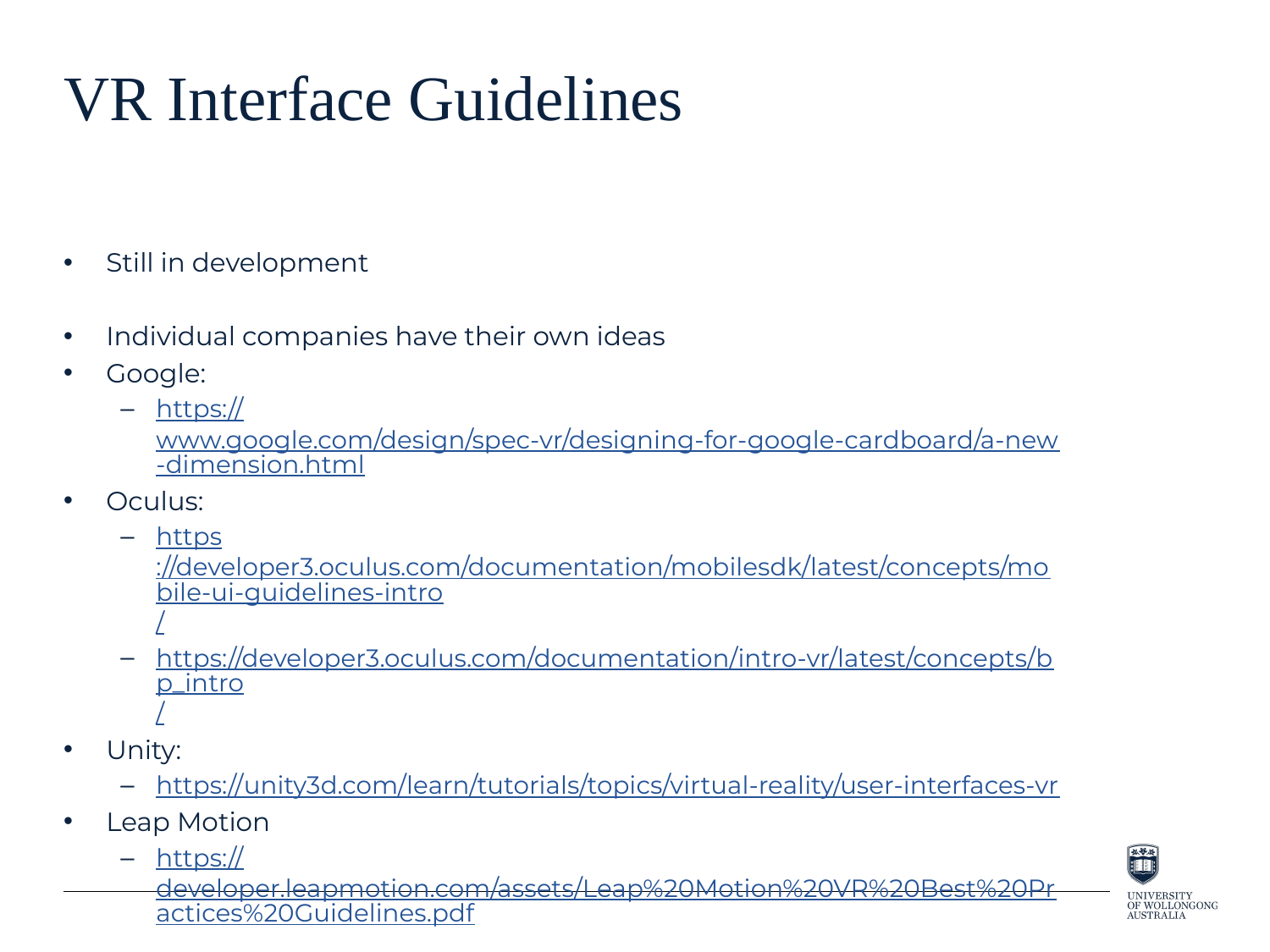

# VR Interface Guidelines
Still in development

Individual companies have their own ideas
Google:
https://www.google.com/design/spec-vr/designing-for-google-cardboard/a-new-dimension.html
Oculus:
https://developer3.oculus.com/documentation/mobilesdk/latest/concepts/mobile-ui-guidelines-intro/
https://developer3.oculus.com/documentation/intro-vr/latest/concepts/bp_intro/
Unity:
https://unity3d.com/learn/tutorials/topics/virtual-reality/user-interfaces-vr
Leap Motion
https://developer.leapmotion.com/assets/Leap%20Motion%20VR%20Best%20Practices%20Guidelines.pdf